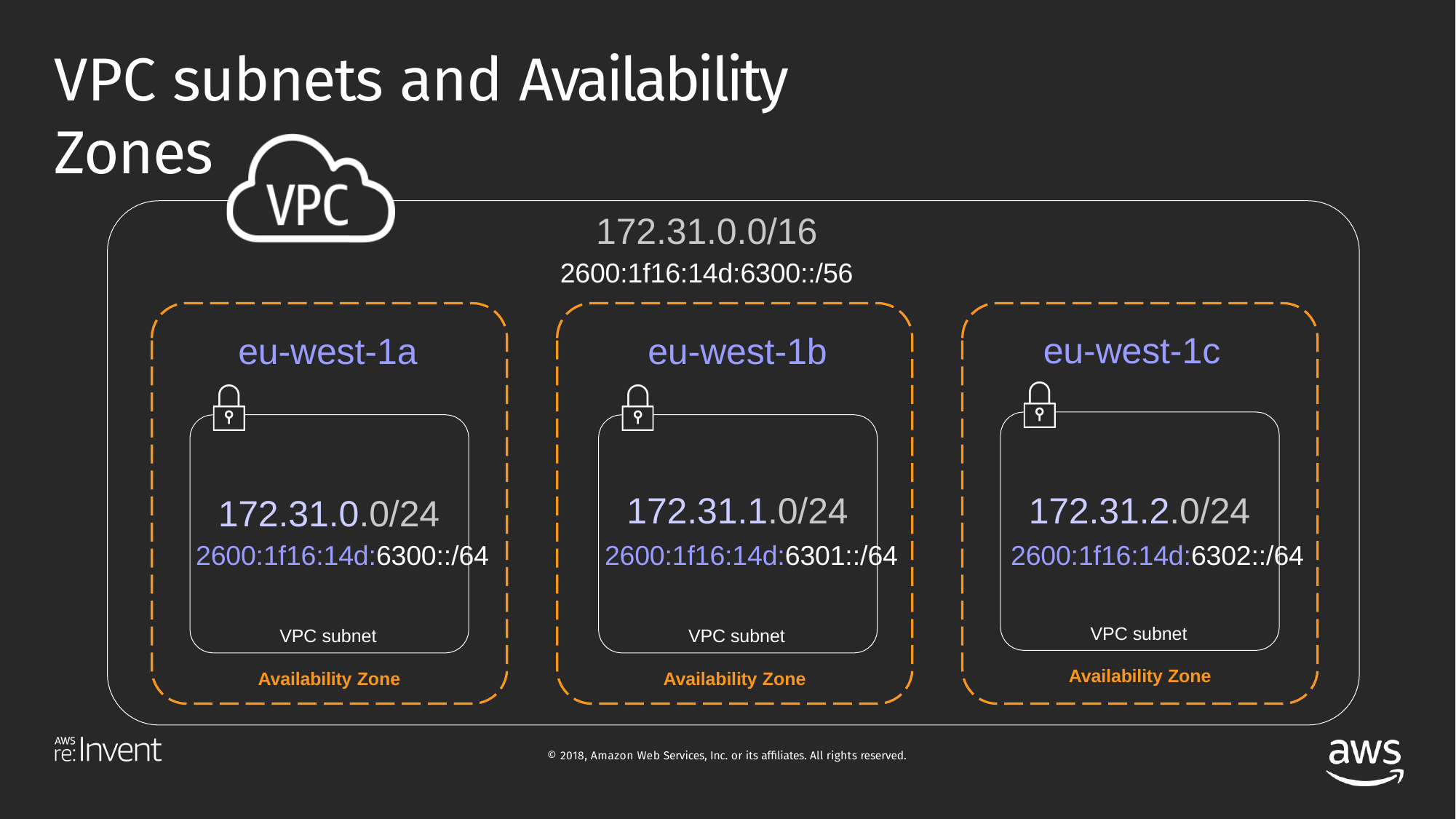

# VPC subnets and Availability Zones

172.31.0.0/16
2600:1f16:14d:6300::/56

eu-west-1c
eu-west-1a
eu-west-1b

172.31.1.0/24
2600:1f16:14d:6301::/64
172.31.2.0/24
2600:1f16:14d:6302::/64
172.31.0.0/24
2600:1f16:14d:6300::/64
VPC subnet
VPC subnet
VPC subnet
Availability Zone
Availability Zone
Availability Zone
© 2018, Amazon Web Services, Inc. or its affiliates. All rights reserved.